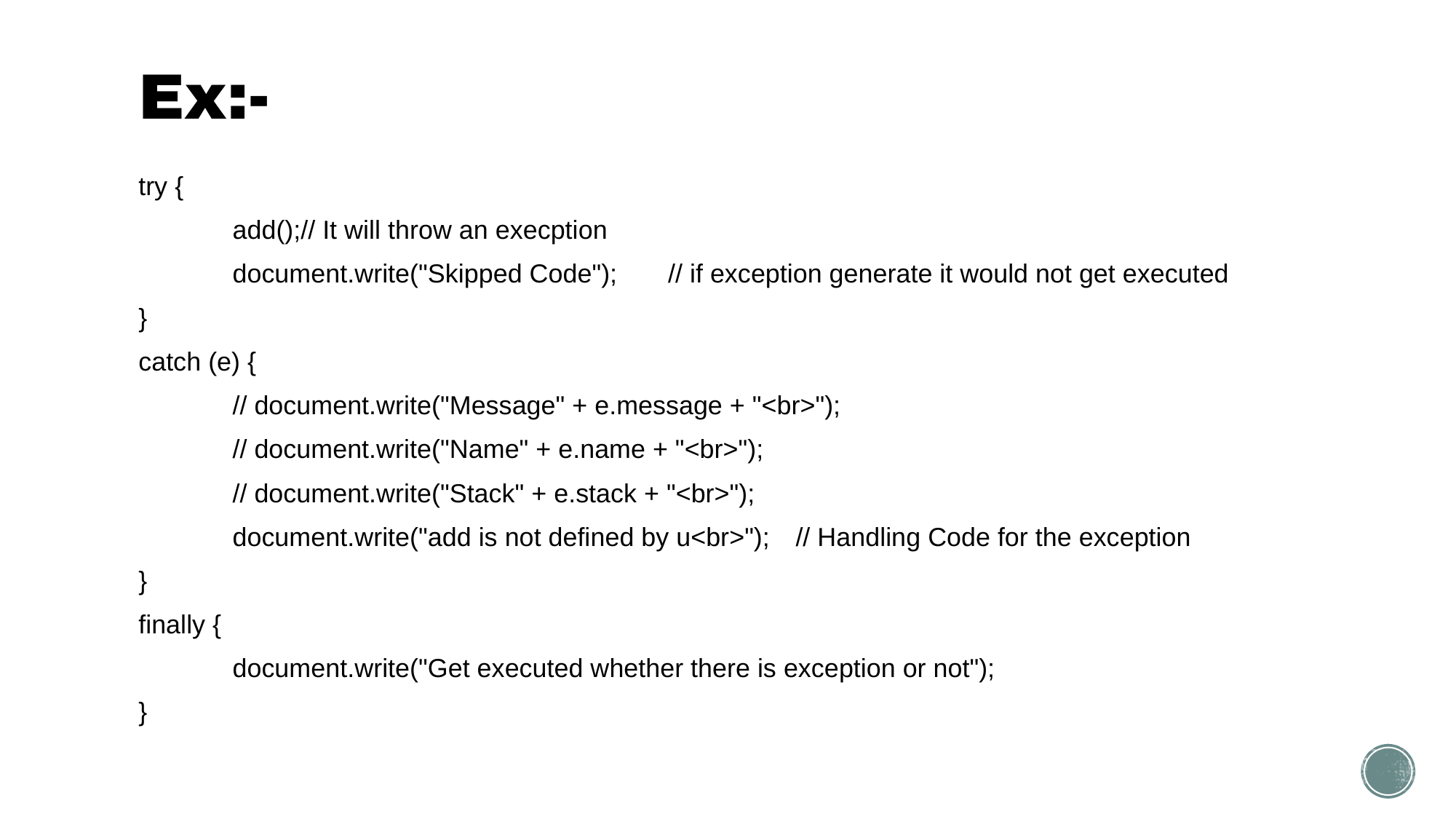

# Ex:-
try {
	add();// It will throw an execption
	document.write("Skipped Code");       // if exception generate it would not get executed
}
catch (e) {
	// document.write("Message" + e.message + "<br>");
	// document.write("Name" + e.name + "<br>");
	// document.write("Stack" + e.stack + "<br>");
	document.write("add is not defined by u<br>");	// Handling Code for the exception
}
finally {
	document.write("Get executed whether there is exception or not");
}